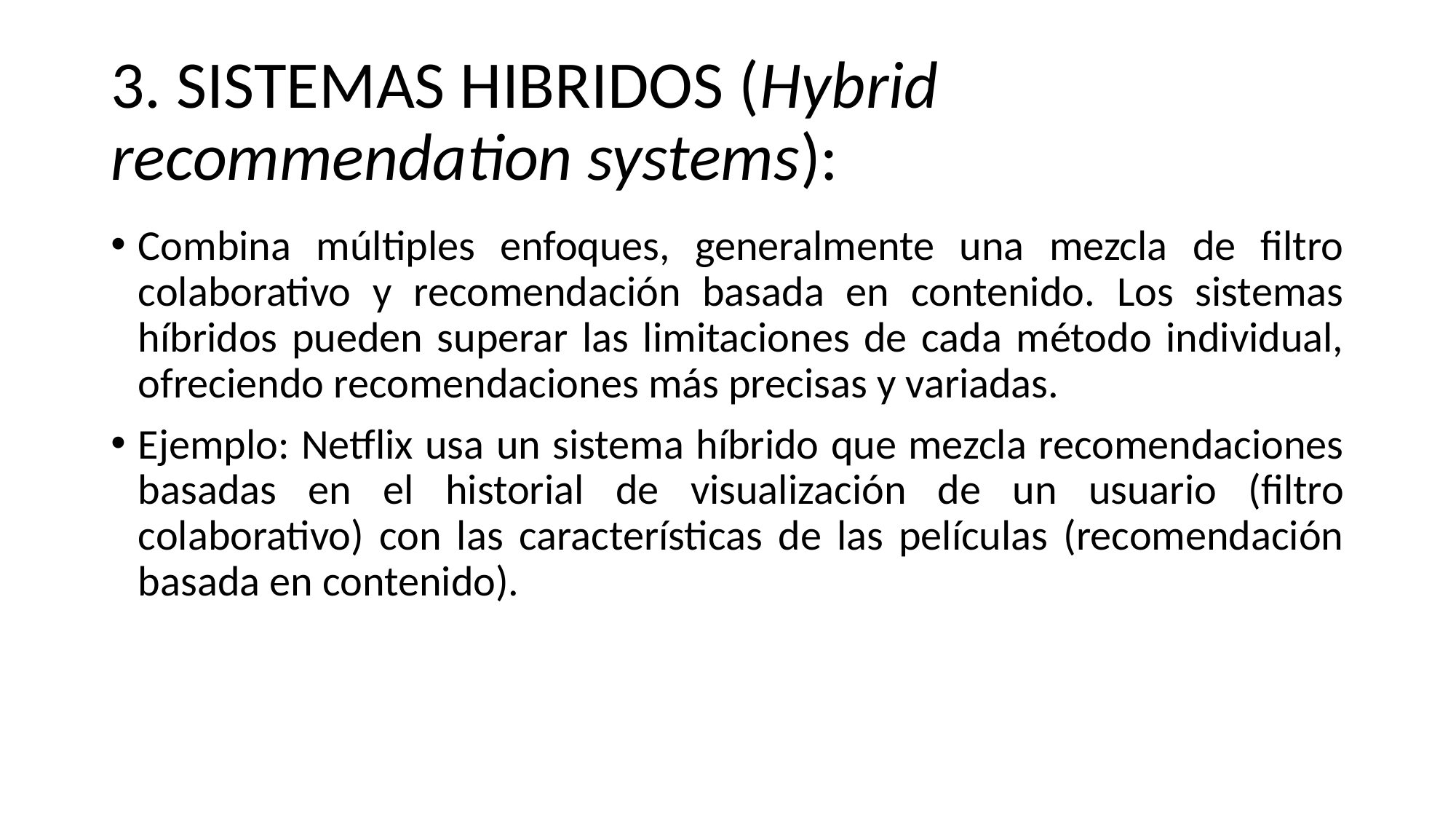

# 3. SISTEMAS HIBRIDOS (Hybrid recommendation systems):
Combina múltiples enfoques, generalmente una mezcla de filtro colaborativo y recomendación basada en contenido. Los sistemas híbridos pueden superar las limitaciones de cada método individual, ofreciendo recomendaciones más precisas y variadas.
Ejemplo: Netflix usa un sistema híbrido que mezcla recomendaciones basadas en el historial de visualización de un usuario (filtro colaborativo) con las características de las películas (recomendación basada en contenido).